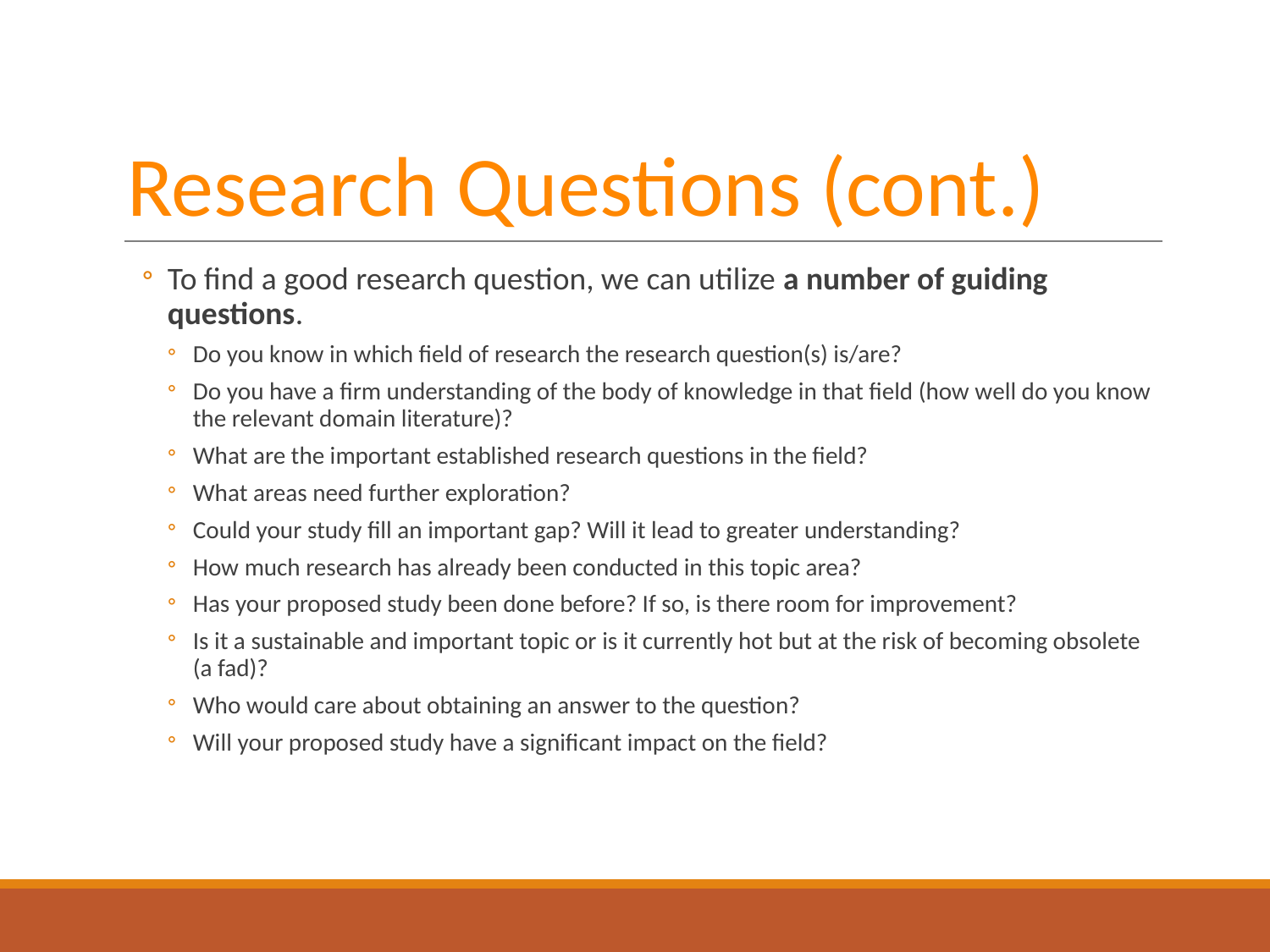

# Research Questions (cont.)
To find a good research question, we can utilize a number of guiding questions.
Do you know in which field of research the research question(s) is/are?
Do you have a firm understanding of the body of knowledge in that field (how well do you know the relevant domain literature)?
What are the important established research questions in the field?
What areas need further exploration?
Could your study fill an important gap? Will it lead to greater understanding?
How much research has already been conducted in this topic area?
Has your proposed study been done before? If so, is there room for improvement?
Is it a sustainable and important topic or is it currently hot but at the risk of becoming obsolete (a fad)?
Who would care about obtaining an answer to the question?
Will your proposed study have a significant impact on the field?